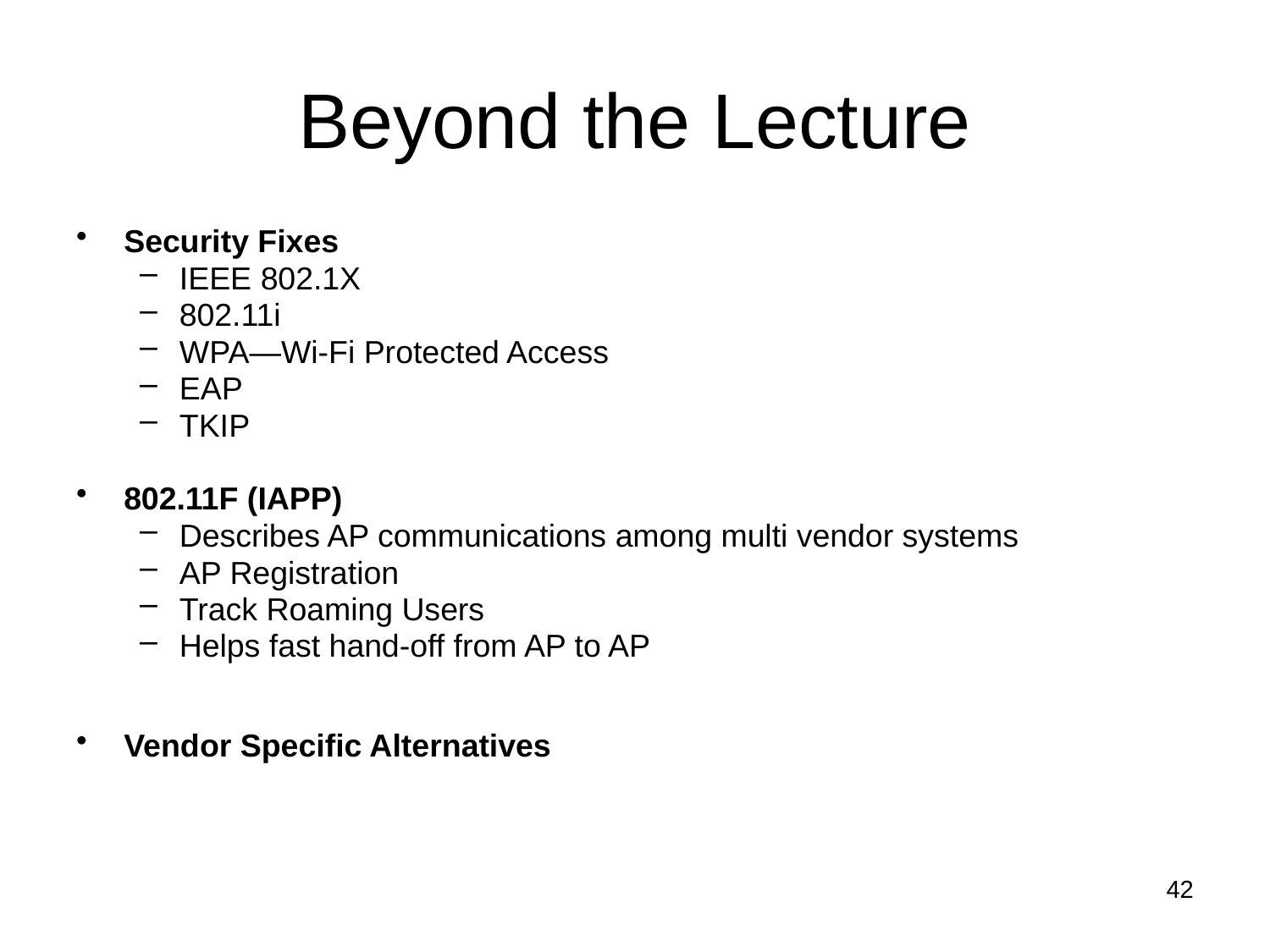

# Beyond the Lecture
Security Fixes
IEEE 802.1X
802.11i
WPA—Wi-Fi Protected Access
EAP
TKIP

802.11F (IAPP)
Describes AP communications among multi vendor systems
AP Registration
Track Roaming Users
Helps fast hand-off from AP to AP

Vendor Specific Alternatives
42